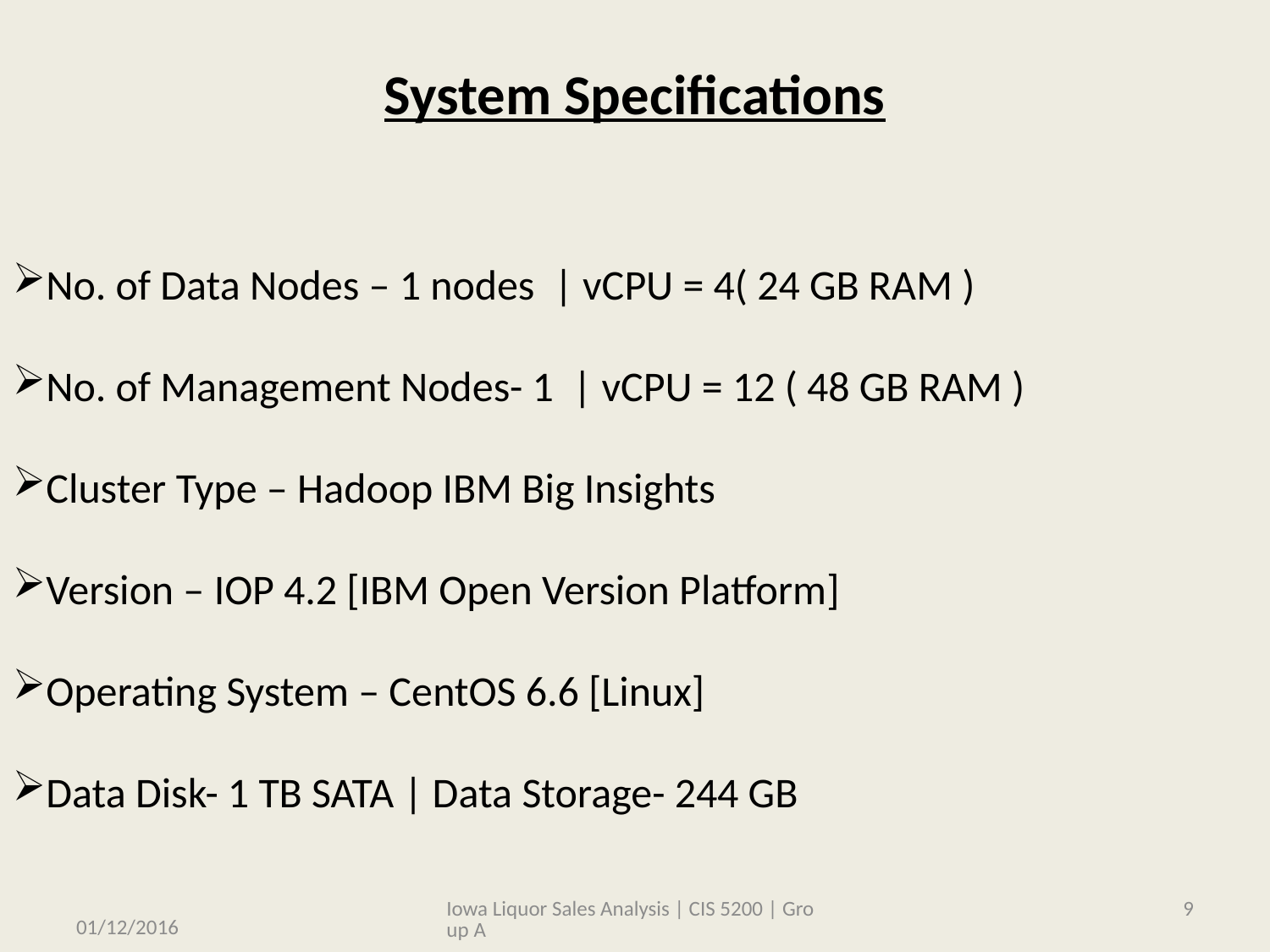

# System Specifications
No. of Data Nodes – 1 nodes  | vCPU = 4( 24 GB RAM )
No. of Management Nodes- 1  | vCPU = 12 ( 48 GB RAM )
Cluster Type – Hadoop IBM Big Insights
Version – IOP 4.2 [IBM Open Version Platform]
Operating System – CentOS 6.6 [Linux]
Data Disk- 1 TB SATA | Data Storage- 244 GB

Iowa Liquor Sales Analysis | CIS 5200 | Group A
9
01/12/2016